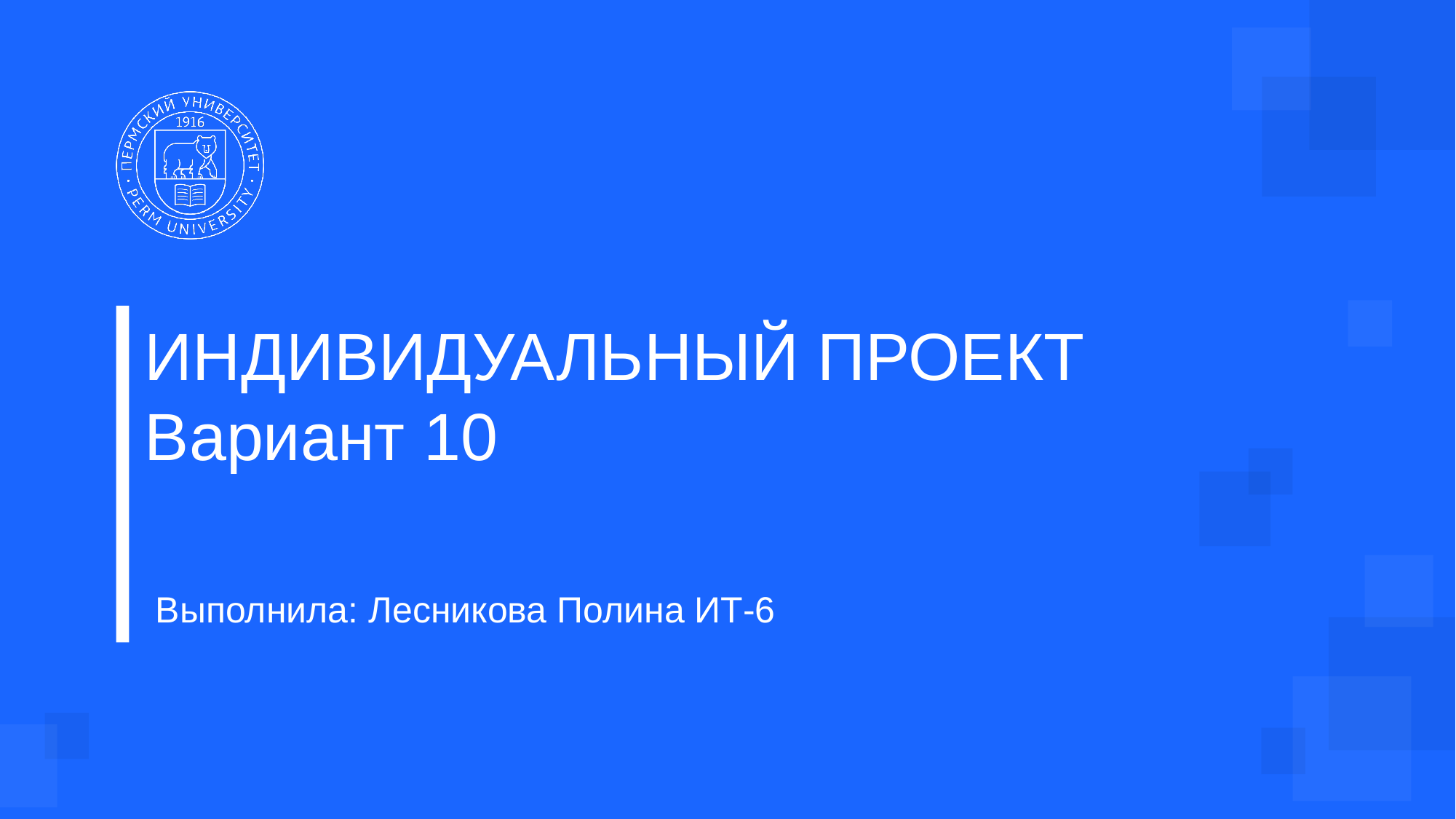

# ИНДИВИДУАЛЬНЫЙ ПРОЕКТ
Вариант 10
Выполнила: Лесникова Полина ИТ-6